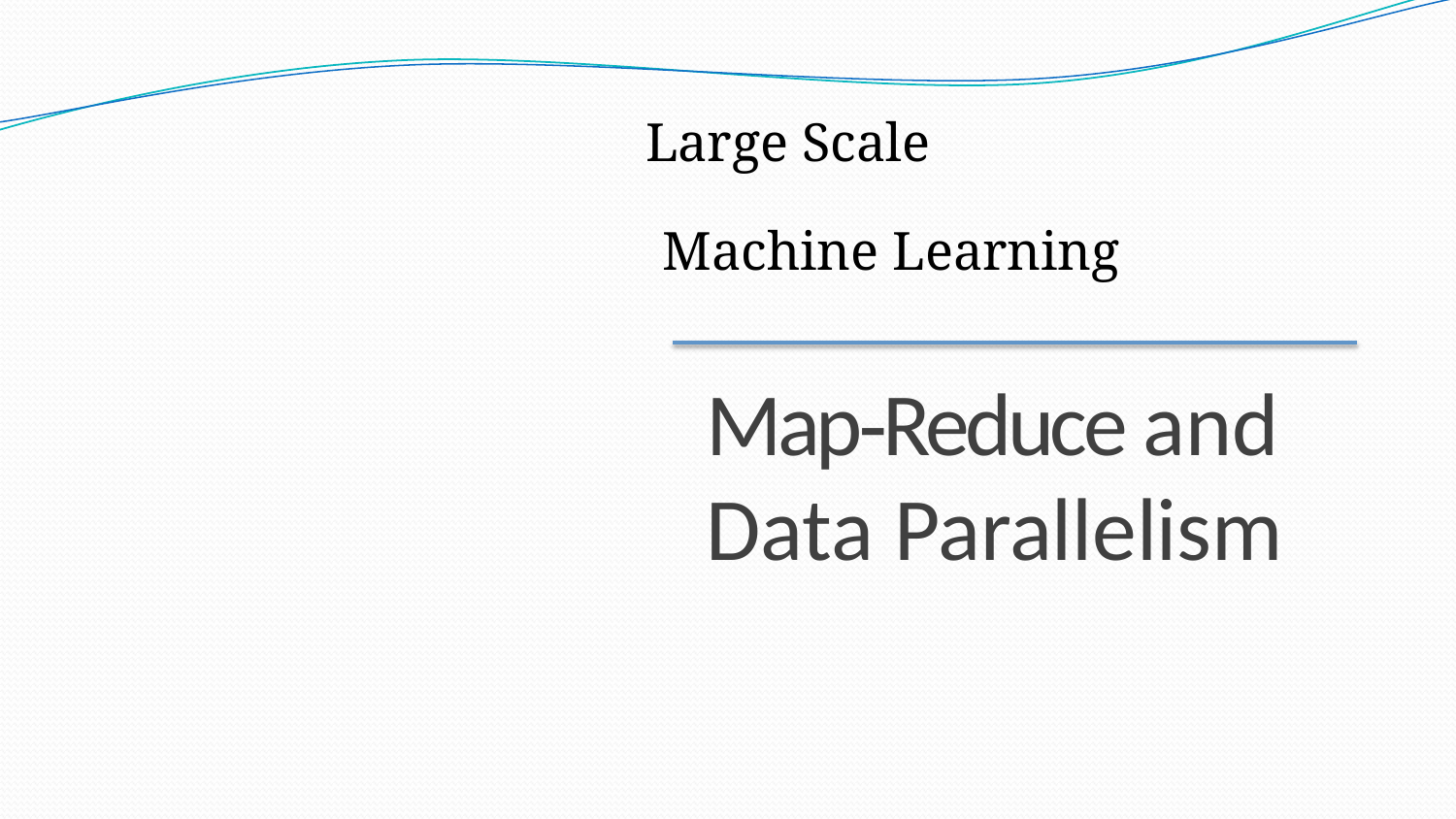

Large Scale
	Machine Learning

Map‐Reduce and  Data Parallelism